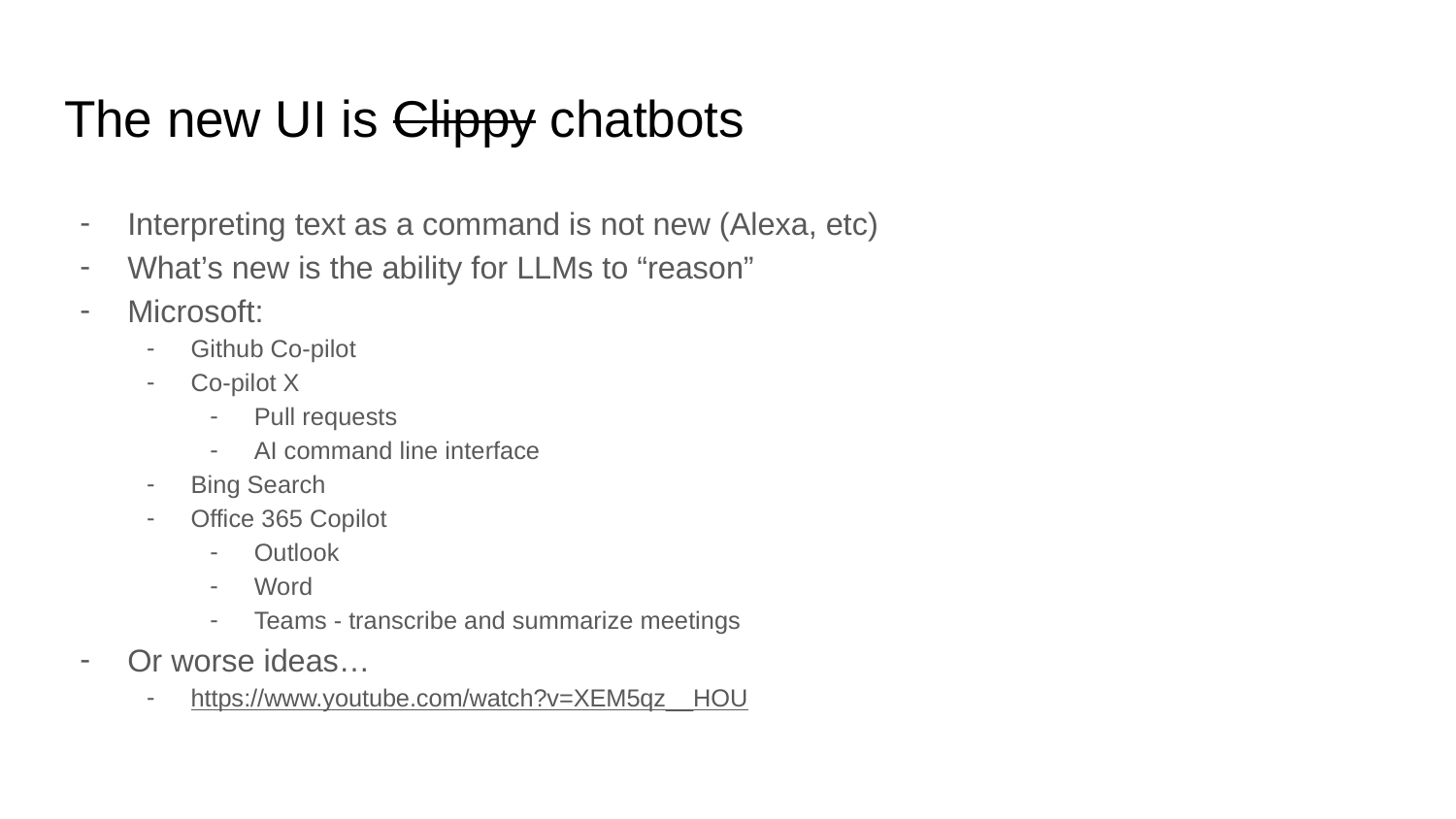

# The new UI is Clippy chatbots
Interpreting text as a command is not new (Alexa, etc)
What’s new is the ability for LLMs to “reason”
Microsoft:
Github Co-pilot
Co-pilot X
Pull requests
AI command line interface
Bing Search
Office 365 Copilot
Outlook
Word
Teams - transcribe and summarize meetings
Or worse ideas…
https://www.youtube.com/watch?v=XEM5qz__HOU